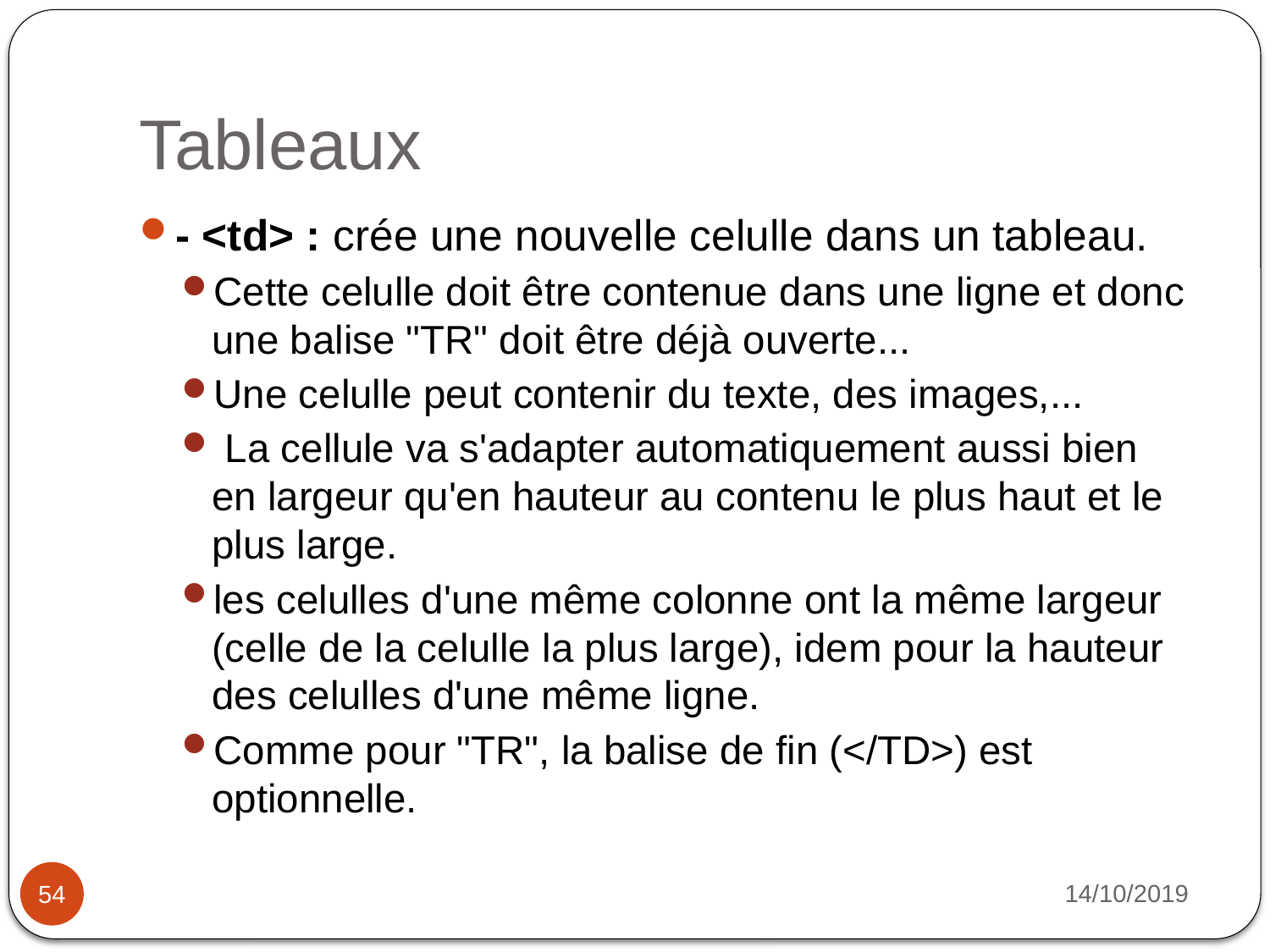

# Tableaux
- <td> : crée une nouvelle celulle dans un tableau.
Cette celulle doit être contenue dans une ligne et donc une balise "TR" doit être déjà ouverte...
Une celulle peut contenir du texte, des images,...
 La cellule va s'adapter automatiquement aussi bien en largeur qu'en hauteur au contenu le plus haut et le plus large.
les celulles d'une même colonne ont la même largeur (celle de la celulle la plus large), idem pour la hauteur des celulles d'une même ligne.
Comme pour "TR", la balise de fin (</TD>) est optionnelle.

14/10/2019
54